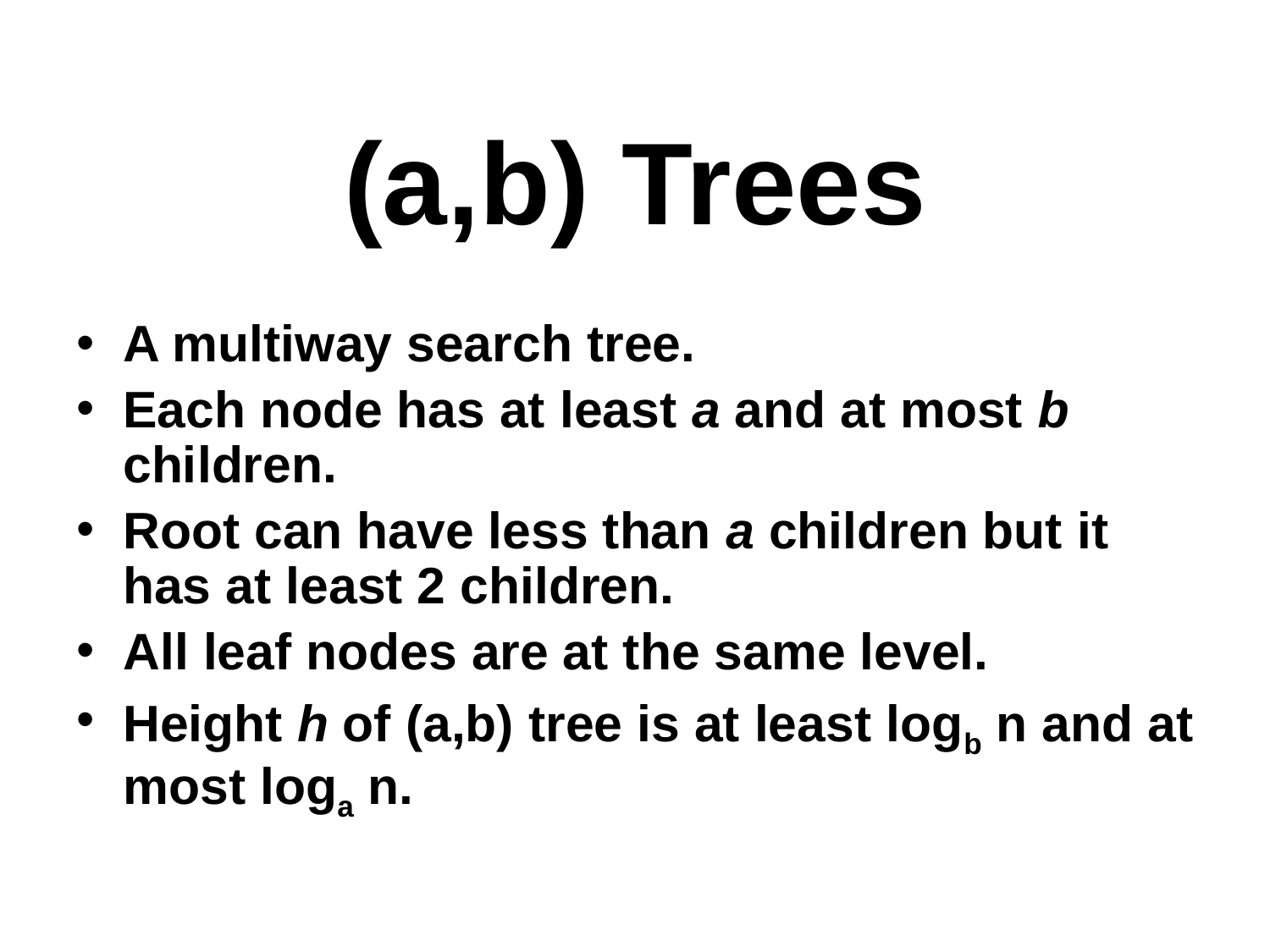

# (a,b) Trees
A multiway search tree.
Each node has at least a and at most b children.
Root can have less than a children but it has at least 2 children.
All leaf nodes are at the same level.
Height h of (a,b) tree is at least logb n and at most loga n.